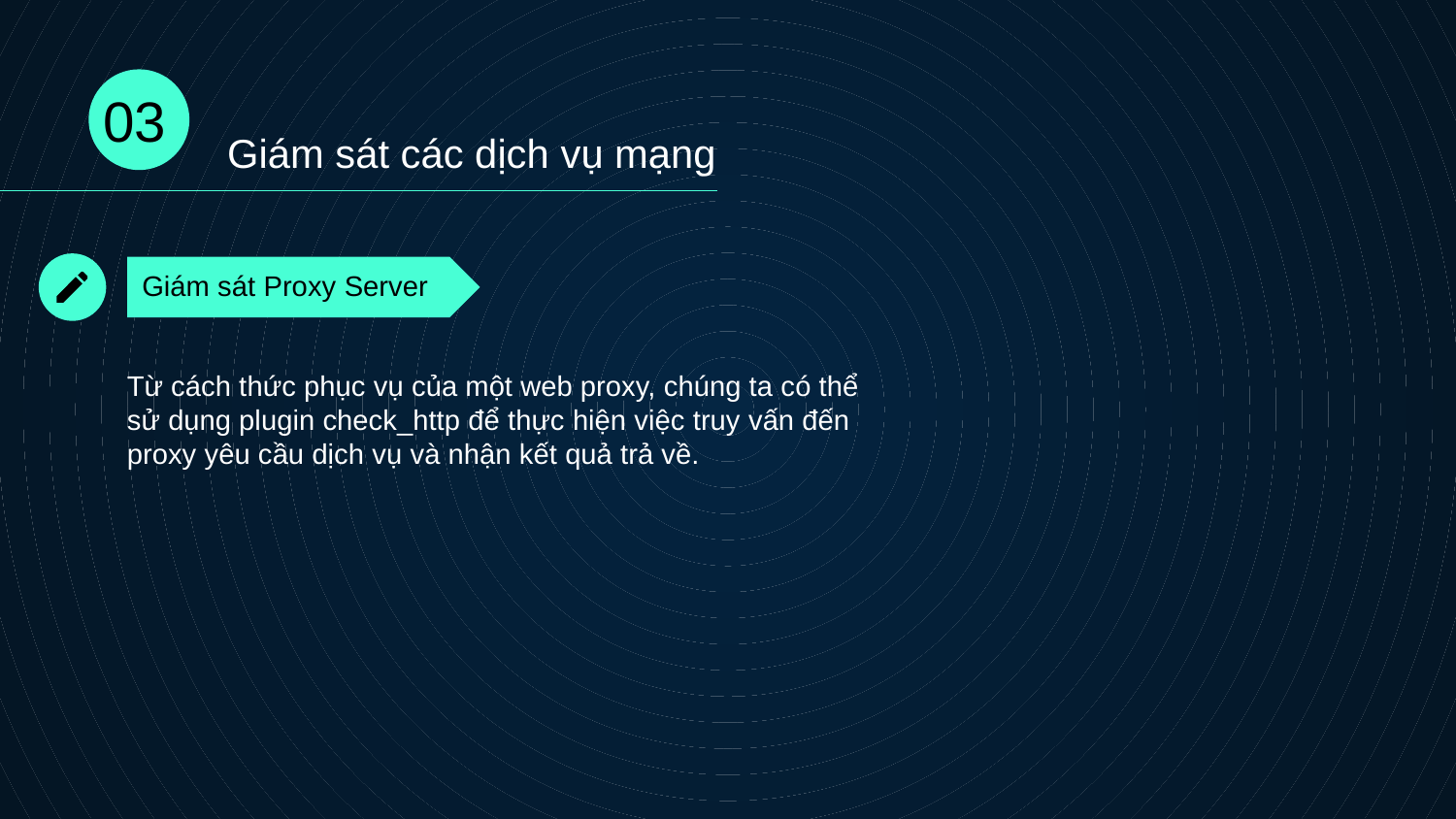

03
Giám sát các dịch vụ mạng
# Giám sát Proxy Server

Từ cách thức phục vụ của một web proxy, chúng ta có thể sử dụng plugin check_http để thực hiện việc truy vấn đến proxy yêu cầu dịch vụ và nhận kết quả trả về.